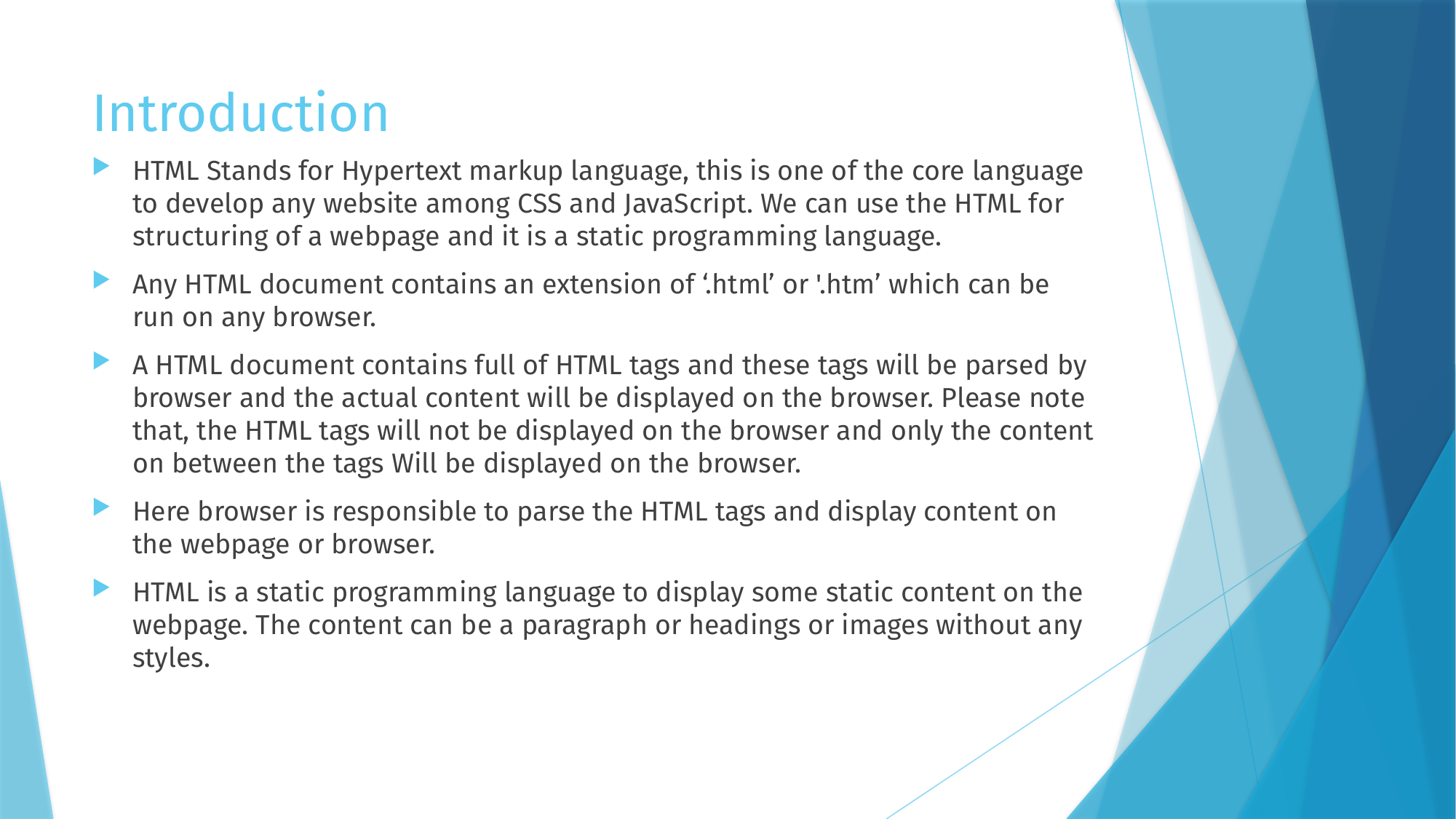

# Introduction
HTML Stands for Hypertext markup language, this is one of the core language to develop any website among CSS and JavaScript. We can use the HTML for structuring of a webpage and it is a static programming language.
Any HTML document contains an extension of ‘.html’ or '.htm’ which can be run on any browser.
A HTML document contains full of HTML tags and these tags will be parsed by browser and the actual content will be displayed on the browser. Please note that, the HTML tags will not be displayed on the browser and only the content on between the tags Will be displayed on the browser.
Here browser is responsible to parse the HTML tags and display content on the webpage or browser.
HTML is a static programming language to display some static content on the webpage. The content can be a paragraph or headings or images without any styles.